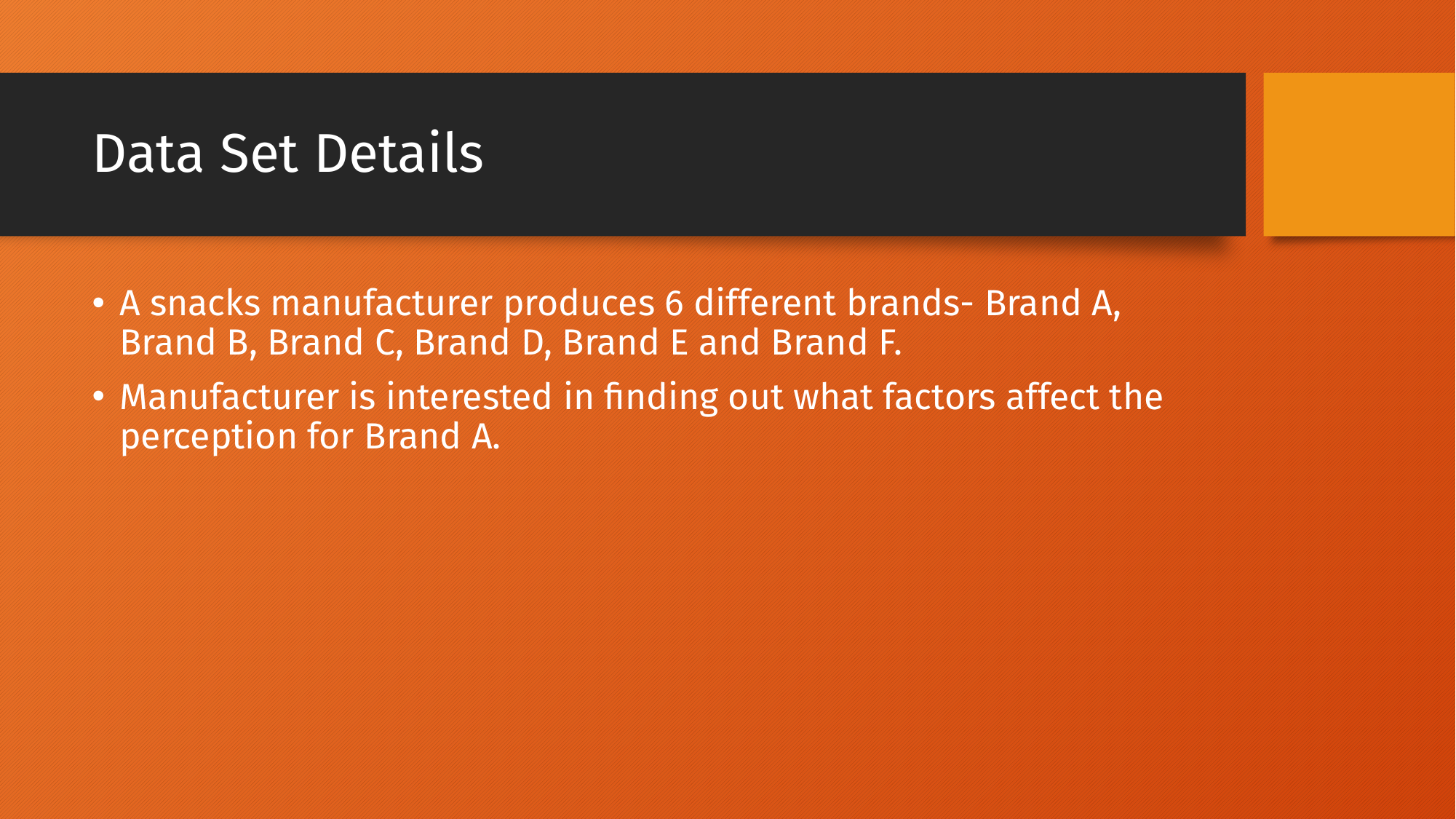

# Data Set Details
A snacks manufacturer produces 6 different brands- Brand A, Brand B, Brand C, Brand D, Brand E and Brand F.
Manufacturer is interested in finding out what factors affect the perception for Brand A.